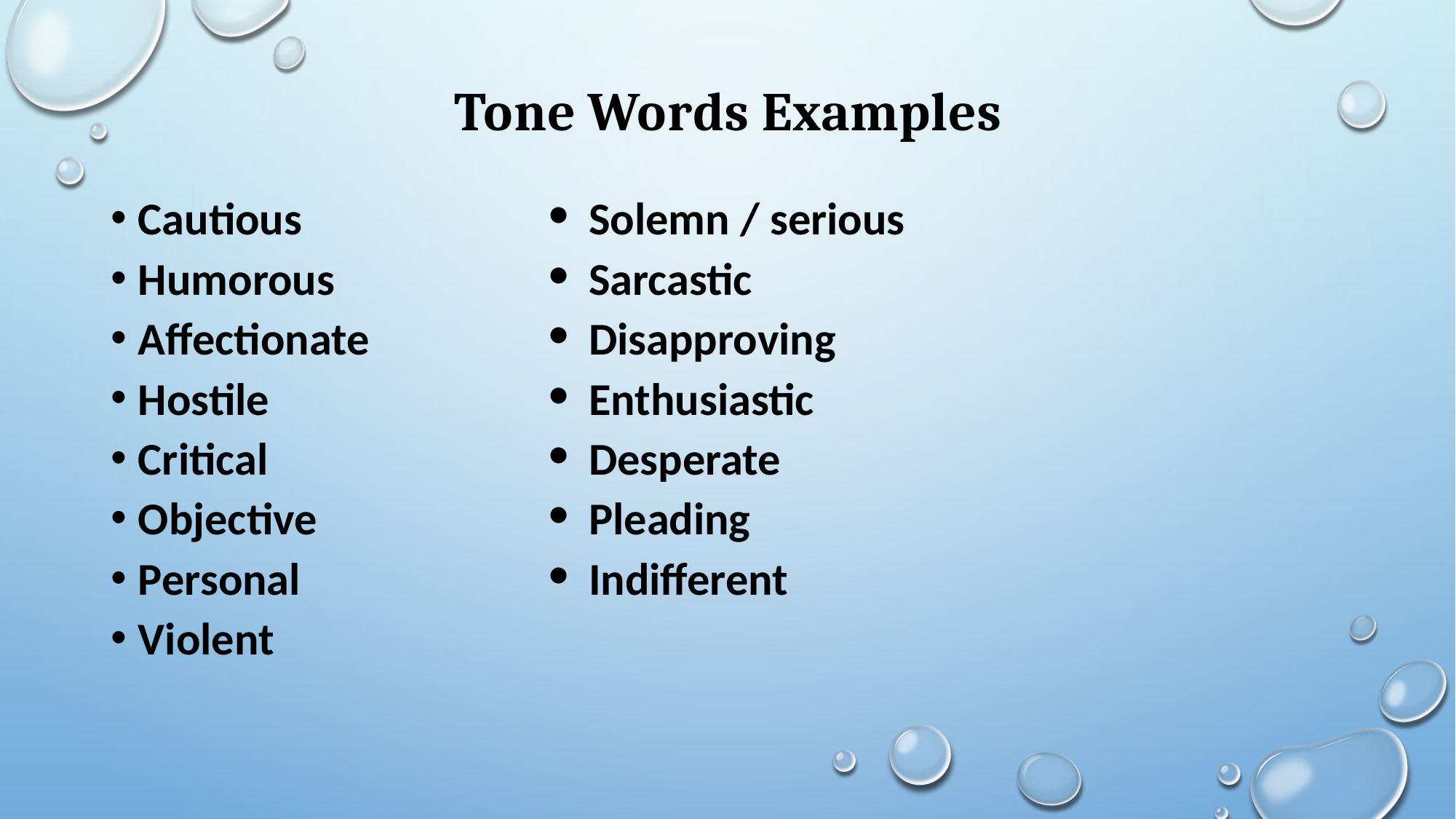

# Tone Words Examples
Cautious
Humorous
Affectionate
Hostile
Critical
Objective
Personal
Violent
Solemn / serious
Sarcastic
Disapproving
Enthusiastic
Desperate
Pleading
Indifferent